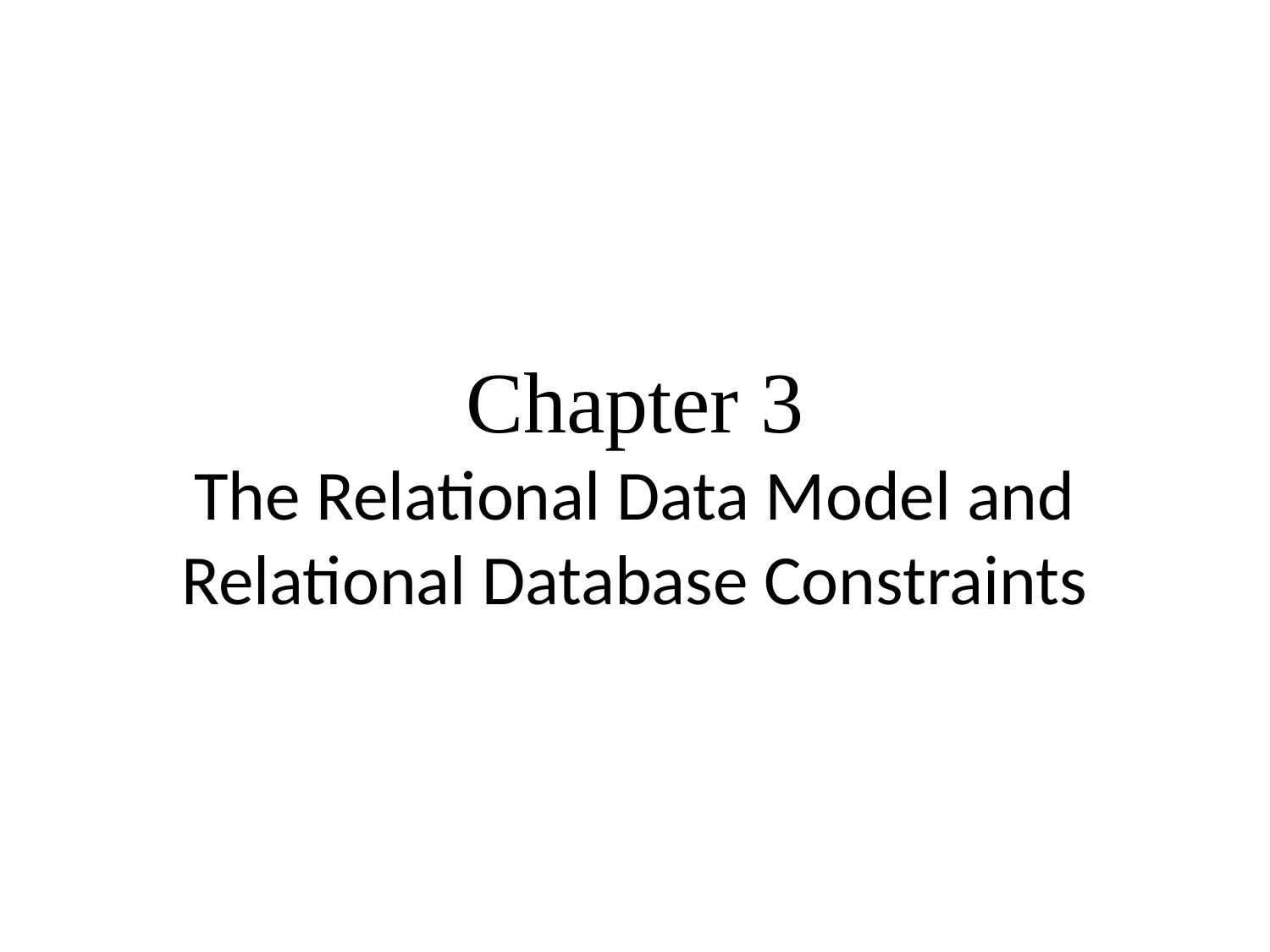

# Chapter 3 The Relational Data Model and Relational Database Constraints